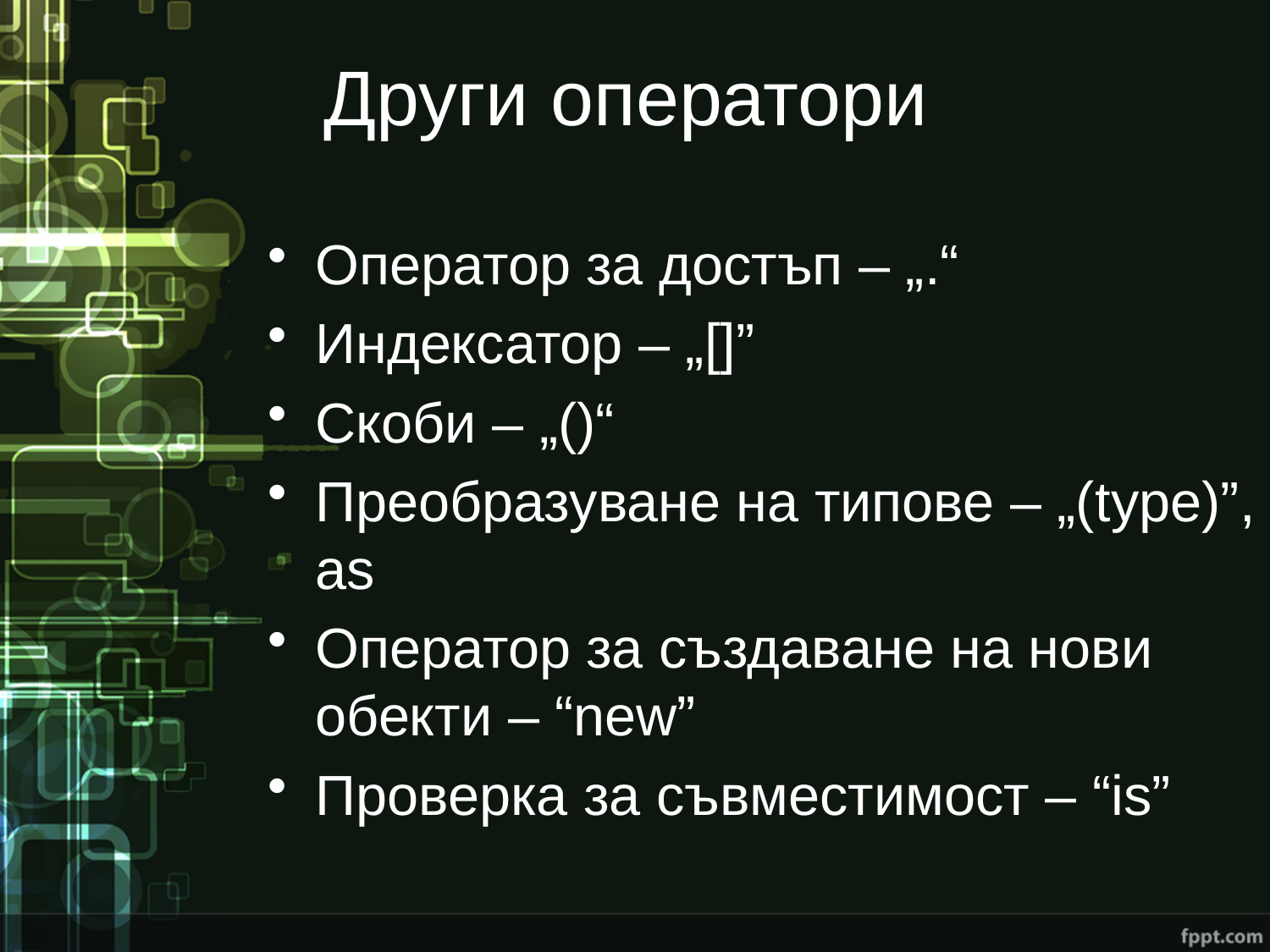

# Други оператори
Оператор за достъп – „.“
Индексатор – „[]”
Скоби – „()“
Преобразуване на типове – „(type)”, as
Оператор за създаване на нови обекти – “new”
Проверка за съвместимост – “is”